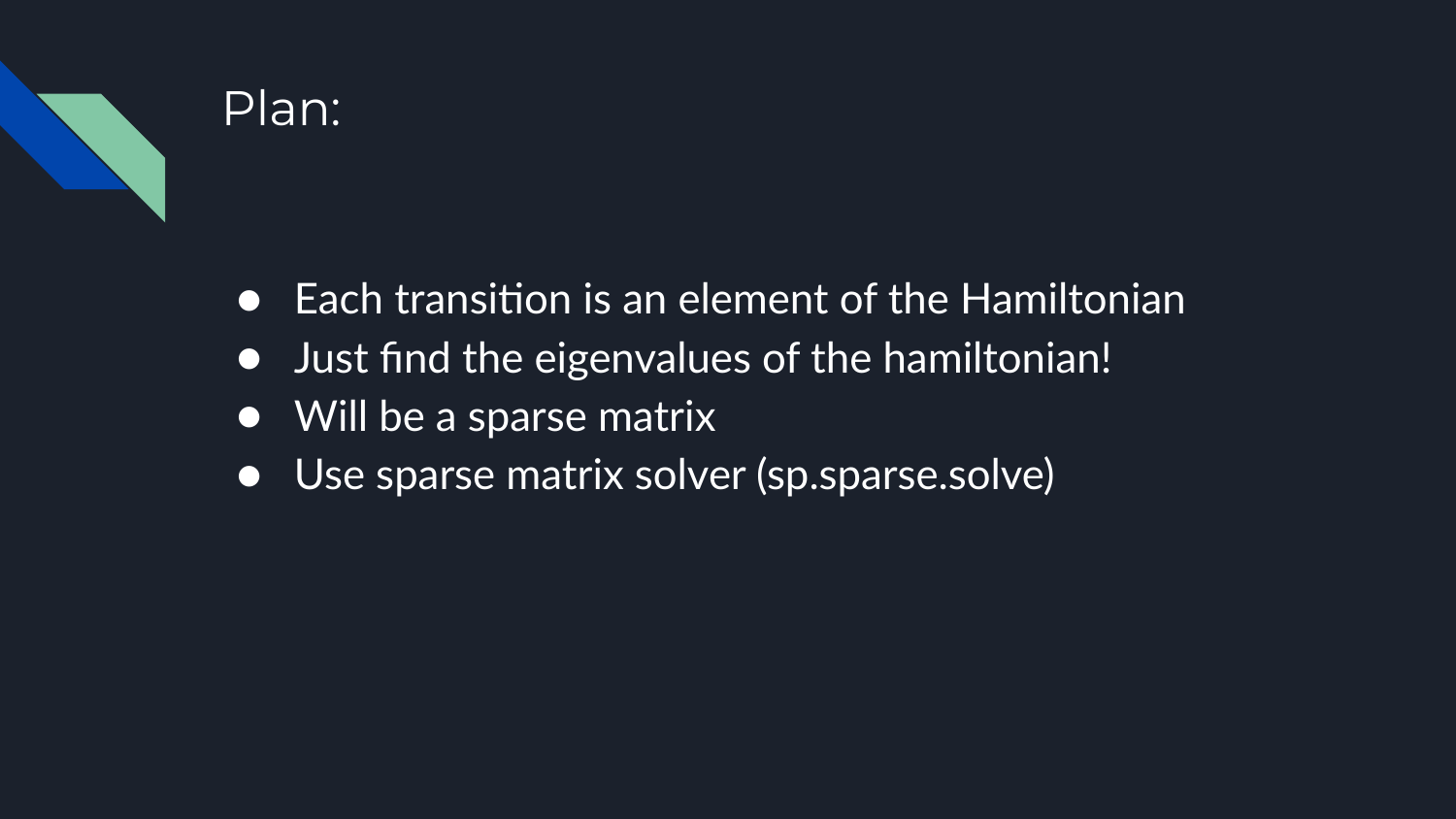

# Plan:
Each transition is an element of the Hamiltonian
Just find the eigenvalues of the hamiltonian!
Will be a sparse matrix
Use sparse matrix solver (sp.sparse.solve)